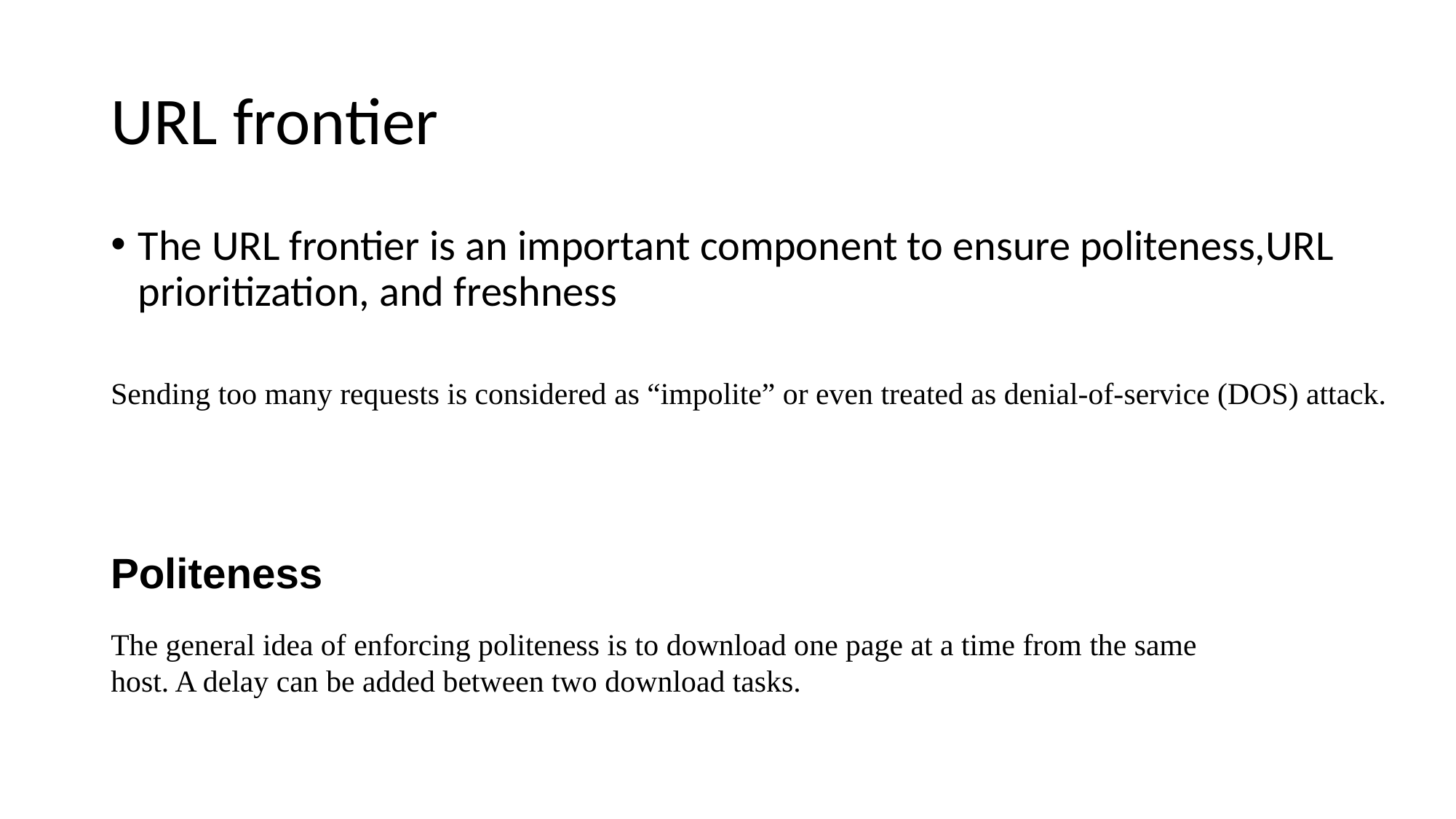

# URL frontier
The URL frontier is an important component to ensure politeness,URL prioritization, and freshness
Sending too many requests is considered as “impolite” or even treated as denial-of-service (DOS) attack.
Politeness
The general idea of enforcing politeness is to download one page at a time from the same
host. A delay can be added between two download tasks.